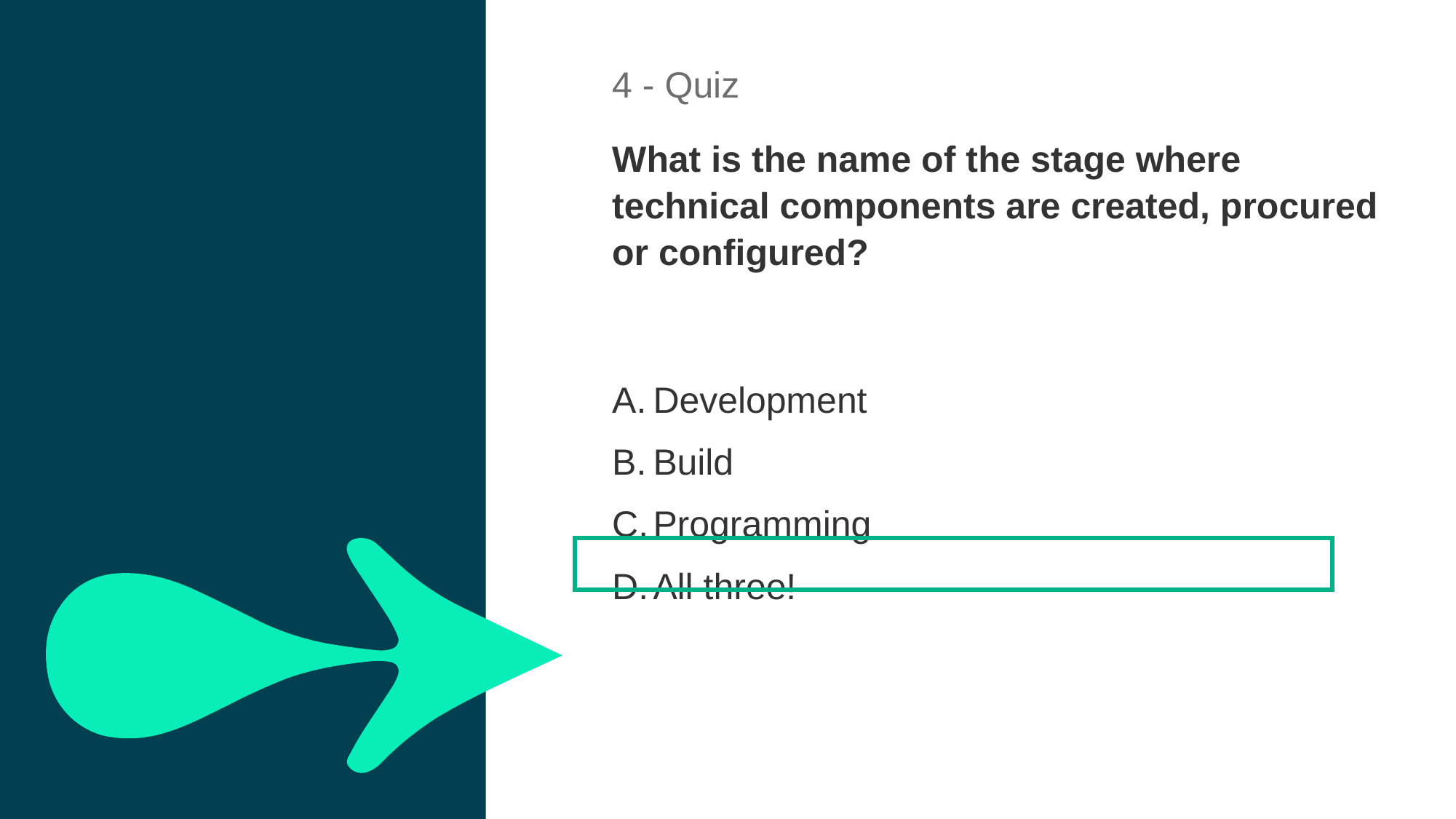

4 - Quiz
What is the name of the stage where technical components are created, procured or configured?
20sec
Development
Build
Programming
All three!